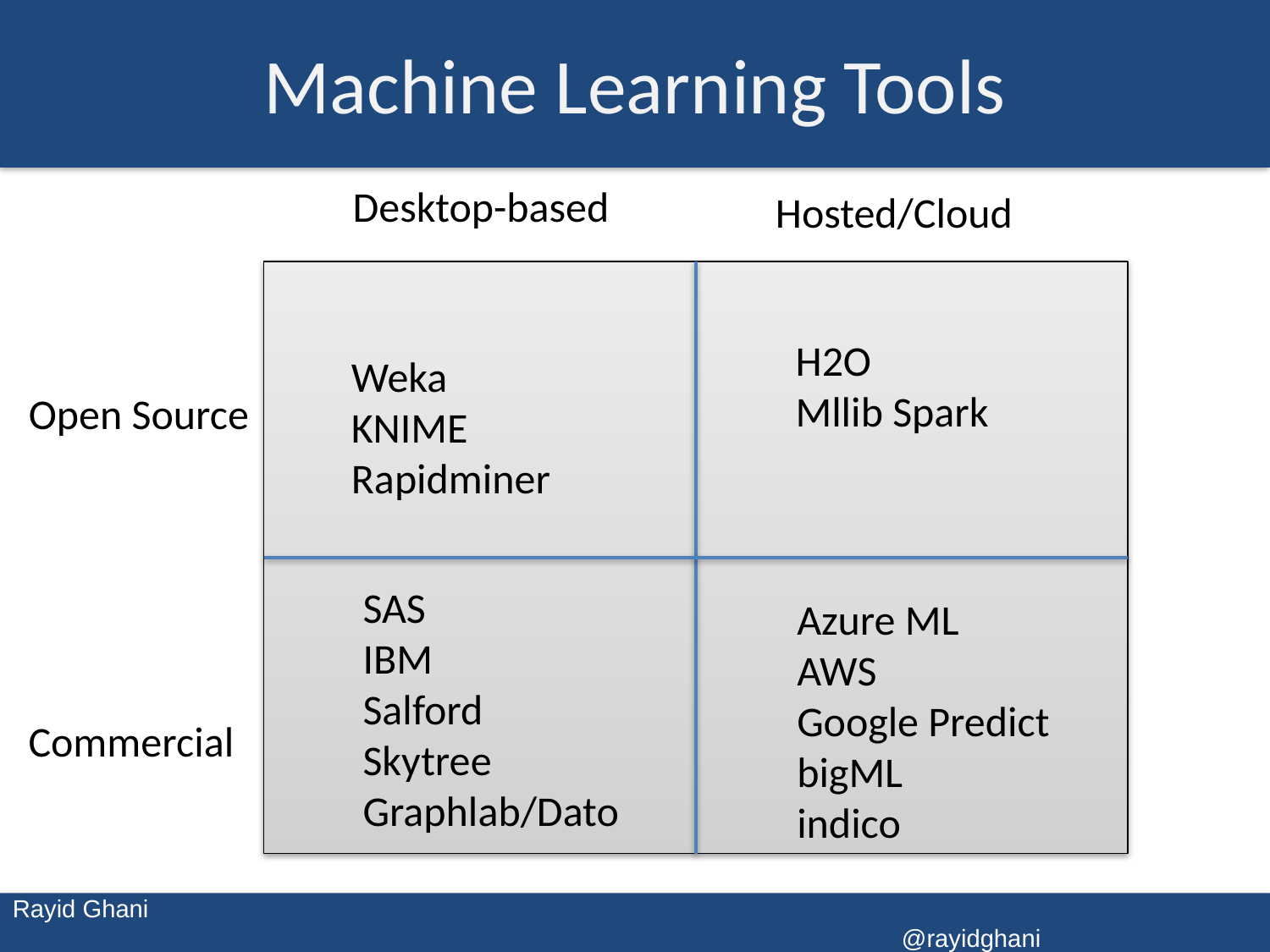

# Machine Learning Tools
Desktop-based
Hosted/Cloud

H2O
Mllib Spark
Weka
KNIME
Rapidminer
Open Source
SAS
IBM
Salford
Skytree
Graphlab/Dato
Azure ML
AWS
Google Predict
bigML
indico

Commercial